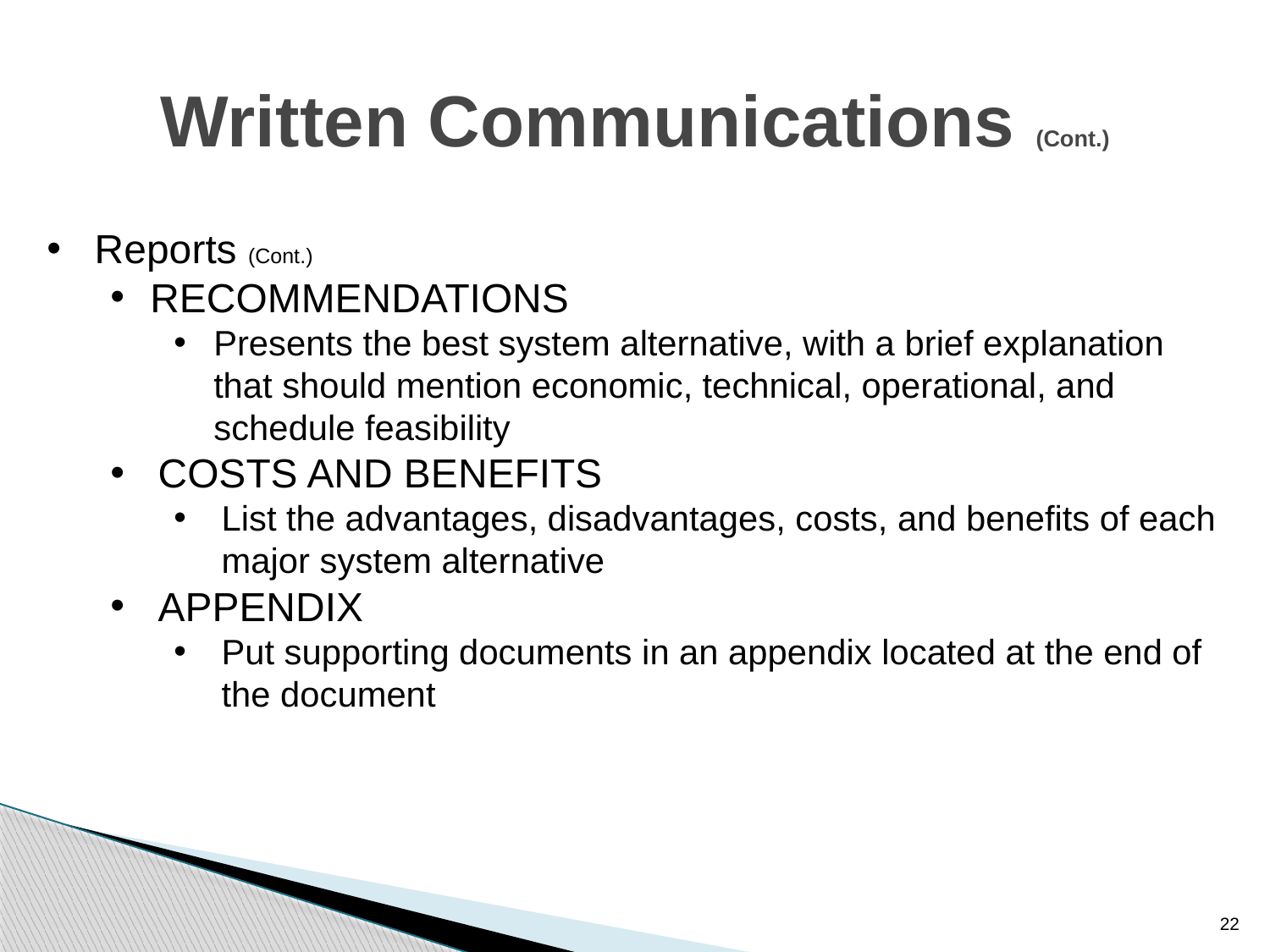

# Written Communications (Cont.)
Reports (Cont.)
RECOMMENDATIONS
Presents the best system alternative, with a brief explanation that should mention economic, technical, operational, and schedule feasibility
COSTS AND BENEFITS
List the advantages, disadvantages, costs, and benefits of each major system alternative
APPENDIX
Put supporting documents in an appendix located at the end of the document
22